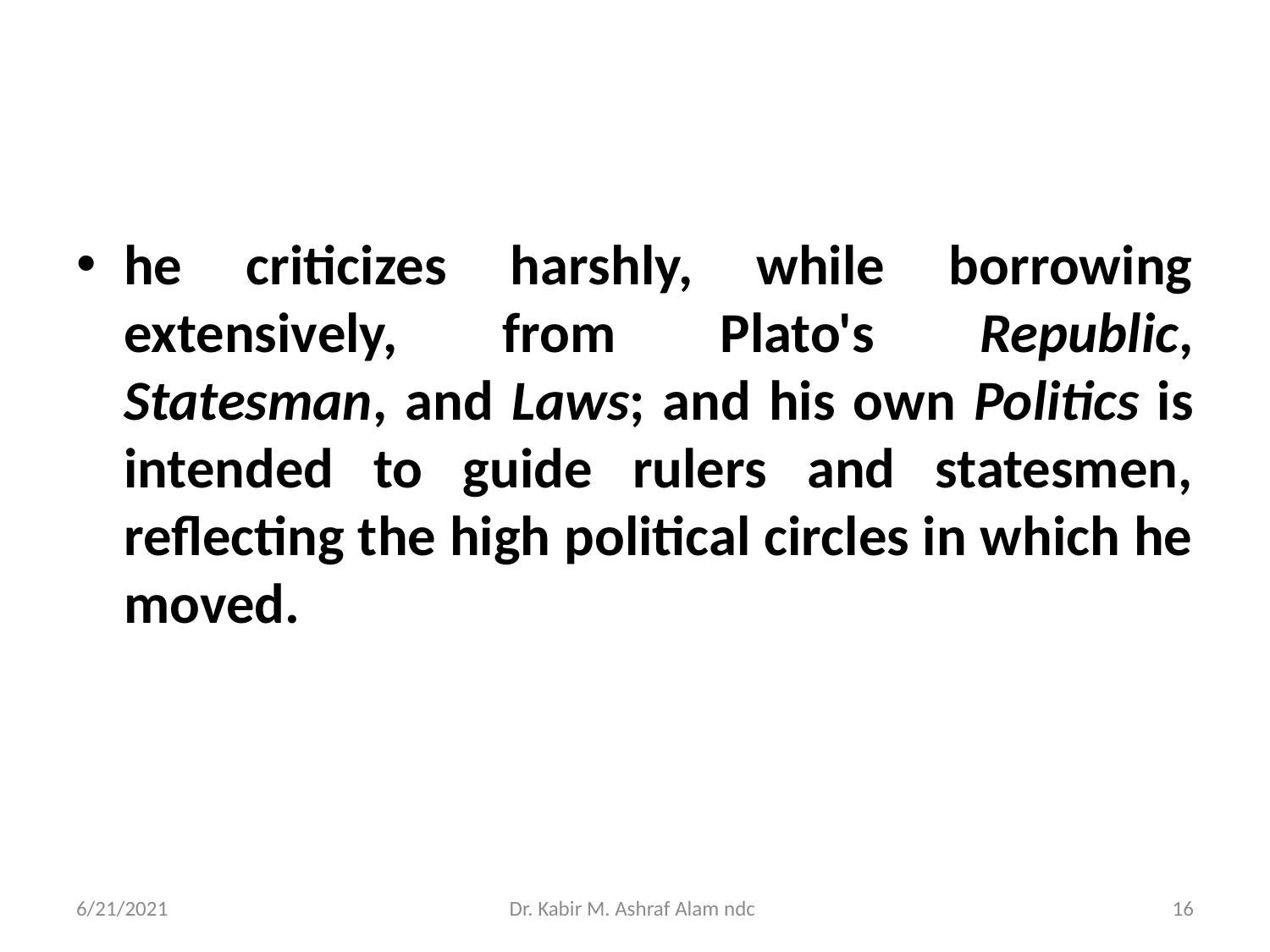

#
he criticizes harshly, while borrowing extensively, from Plato's Republic, Statesman, and Laws; and his own Politics is intended to guide rulers and statesmen, reflecting the high political circles in which he moved.
6/21/2021
Dr. Kabir M. Ashraf Alam ndc
16